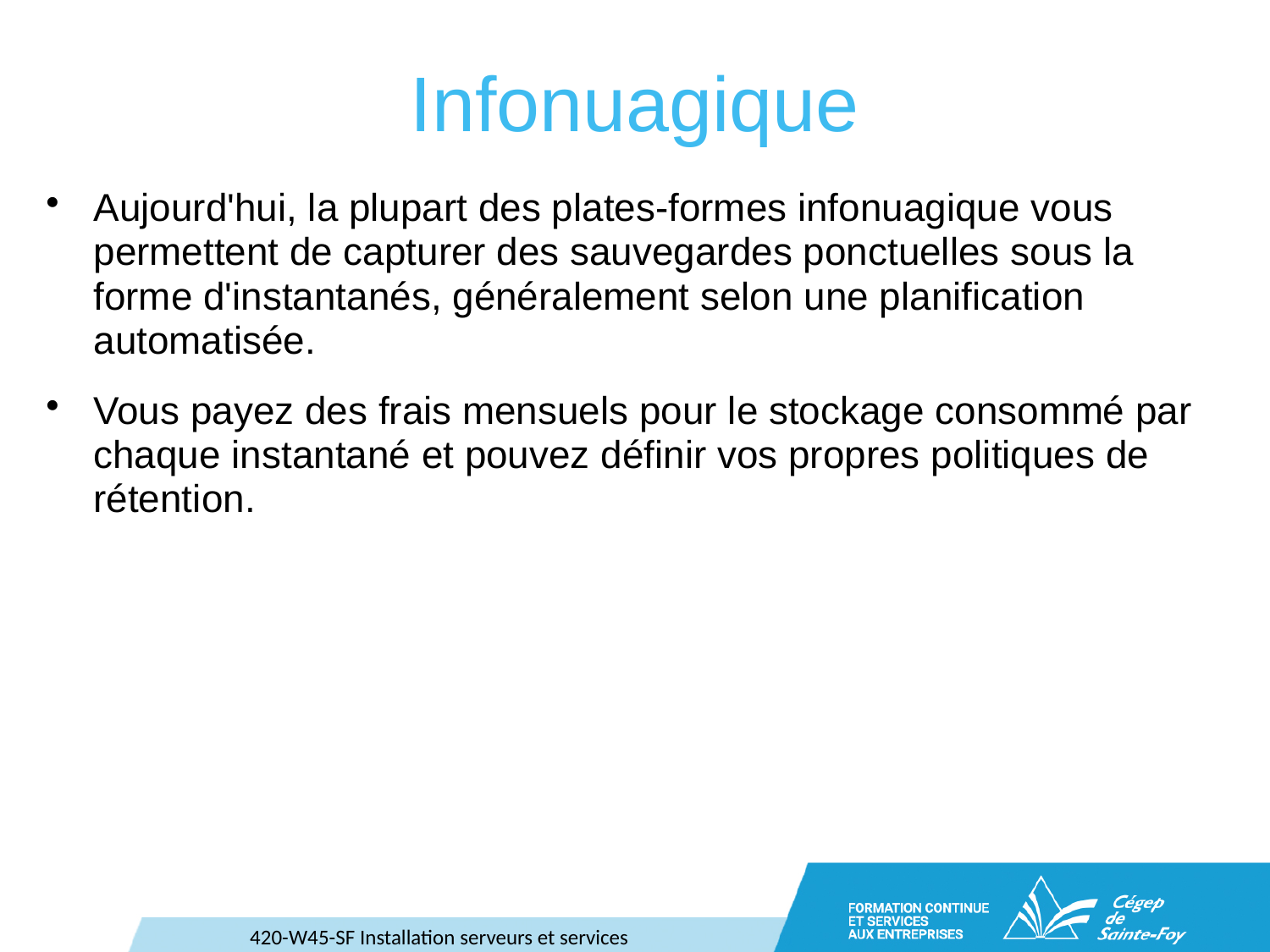

# Infonuagique
Aujourd'hui, la plupart des plates-formes infonuagique vous permettent de capturer des sauvegardes ponctuelles sous la forme d'instantanés, généralement selon une planification automatisée.
Vous payez des frais mensuels pour le stockage consommé par chaque instantané et pouvez définir vos propres politiques de rétention.